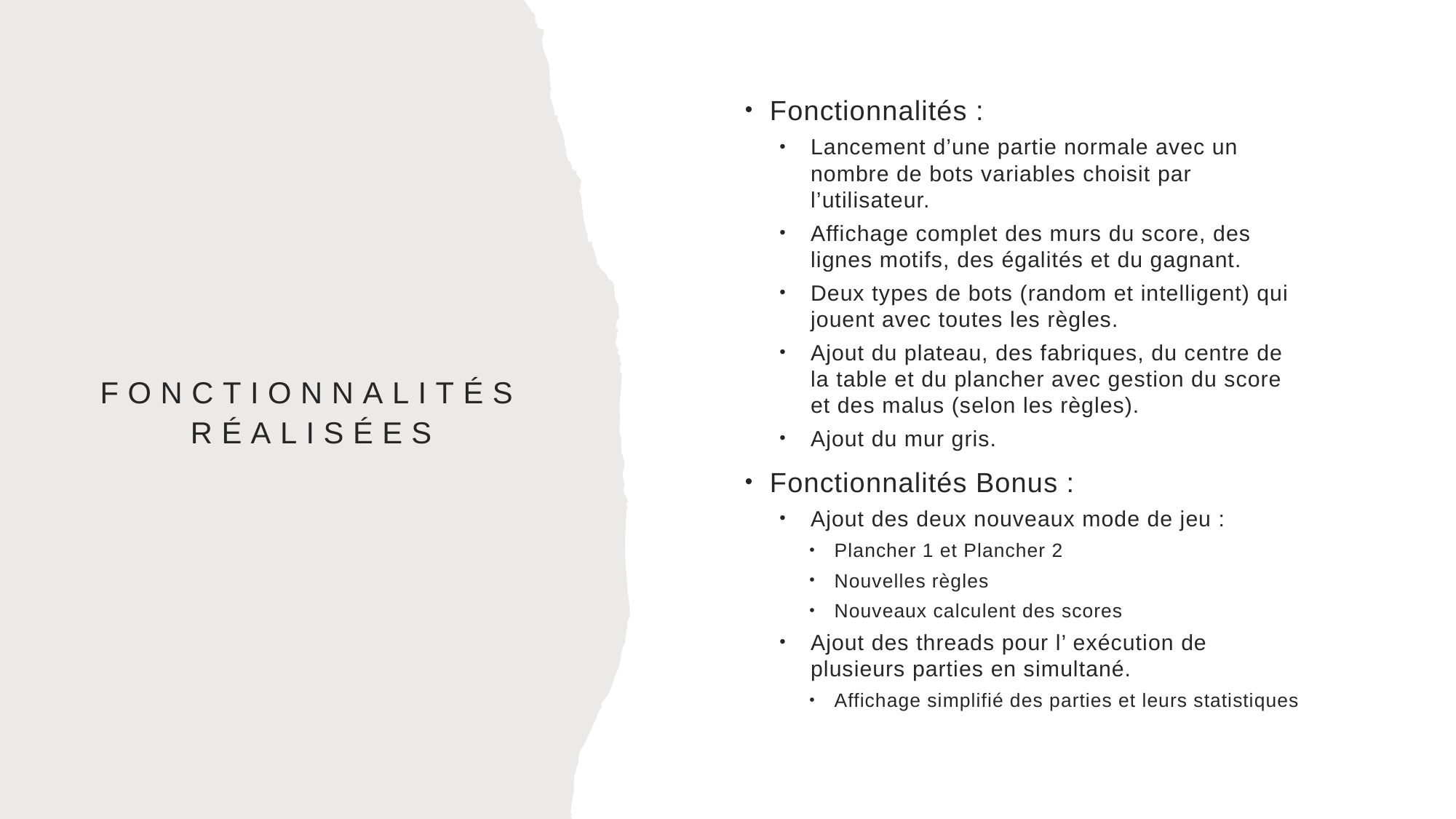

Fonctionnalités :
Lancement d’une partie normale avec un nombre de bots variables choisit par l’utilisateur.
Affichage complet des murs du score, des lignes motifs, des égalités et du gagnant.
Deux types de bots (random et intelligent) qui jouent avec toutes les règles.
Ajout du plateau, des fabriques, du centre de la table et du plancher avec gestion du score et des malus (selon les règles).
Ajout du mur gris.
Fonctionnalités Bonus :
Ajout des deux nouveaux mode de jeu :
Plancher 1 et Plancher 2
Nouvelles règles
Nouveaux calculent des scores
Ajout des threads pour l’ exécution de plusieurs parties en simultané.
Affichage simplifié des parties et leurs statistiques

# Fonctionnalités réalisées